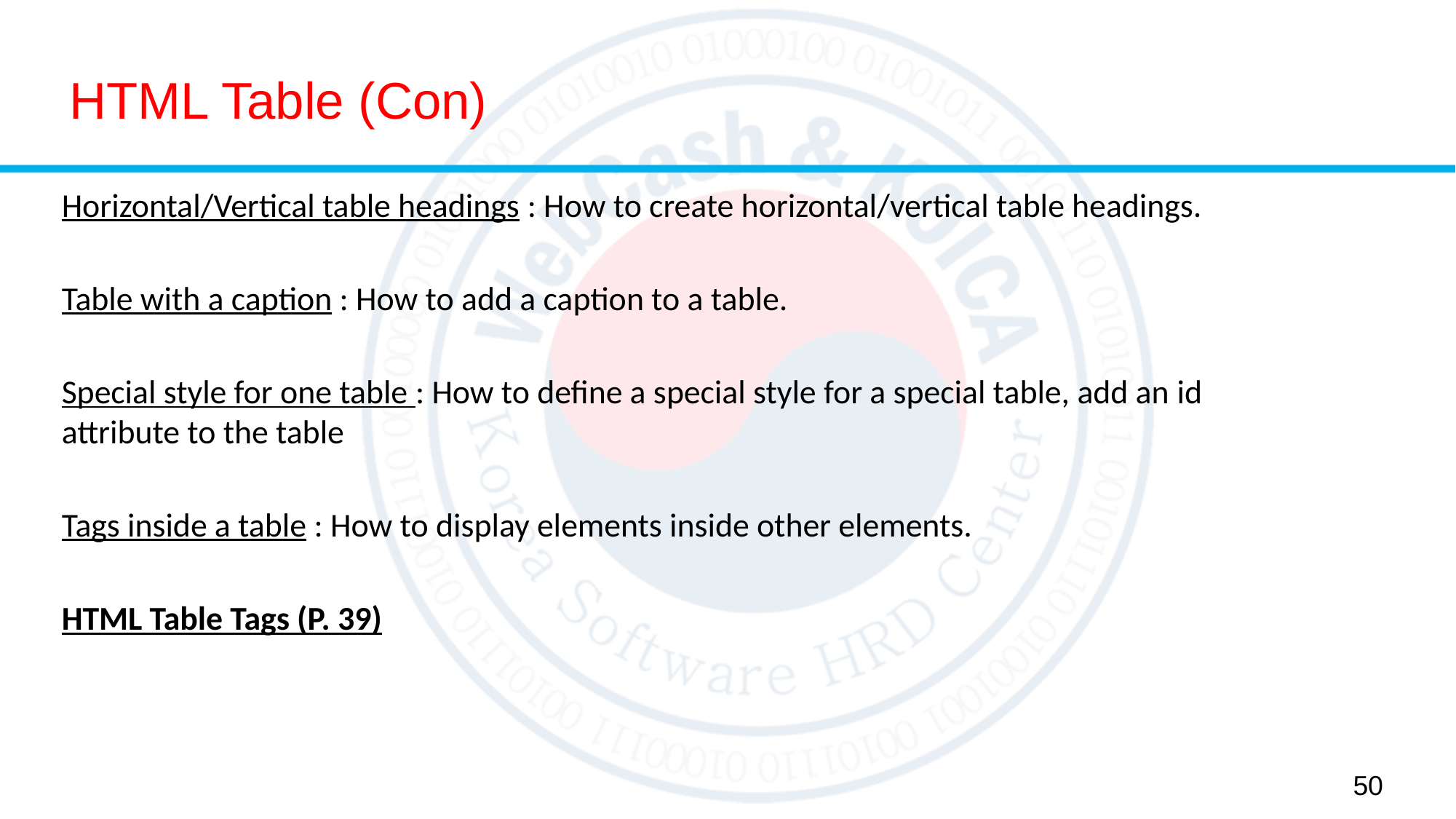

# HTML Table (Con)
Horizontal/Vertical table headings : How to create horizontal/vertical table headings.

Table with a caption : How to add a caption to a table.

Special style for one table : How to define a special style for a special table, add an id attribute to the table

Tags inside a table : How to display elements inside other elements.

HTML Table Tags (P. 39)